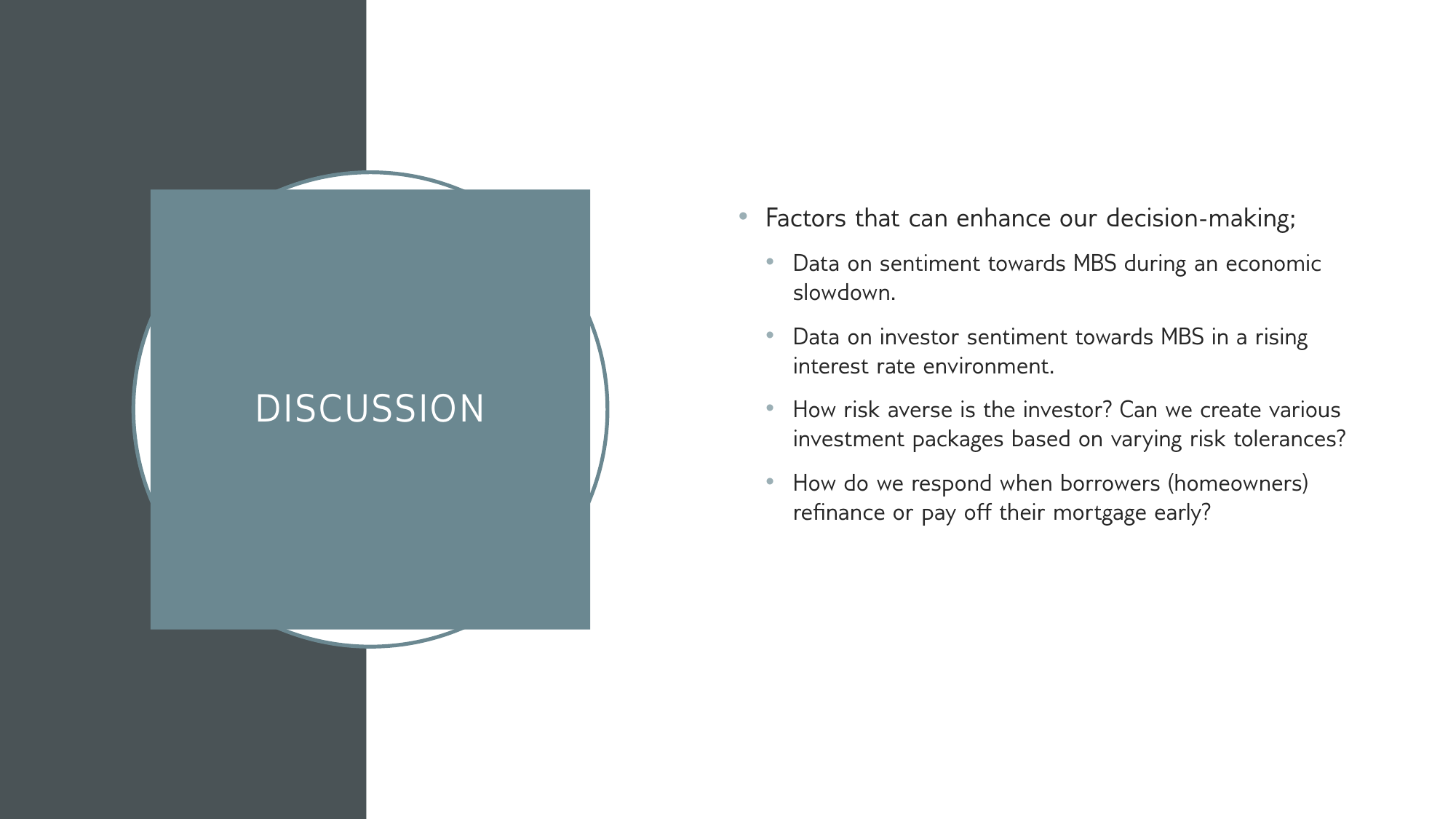

Factors that can enhance our decision-making;
Data on sentiment towards MBS during an economic slowdown.
Data on investor sentiment towards MBS in a rising interest rate environment.
How risk averse is the investor? Can we create various investment packages based on varying risk tolerances?
How do we respond when borrowers (homeowners) refinance or pay off their mortgage early?

# Discussion